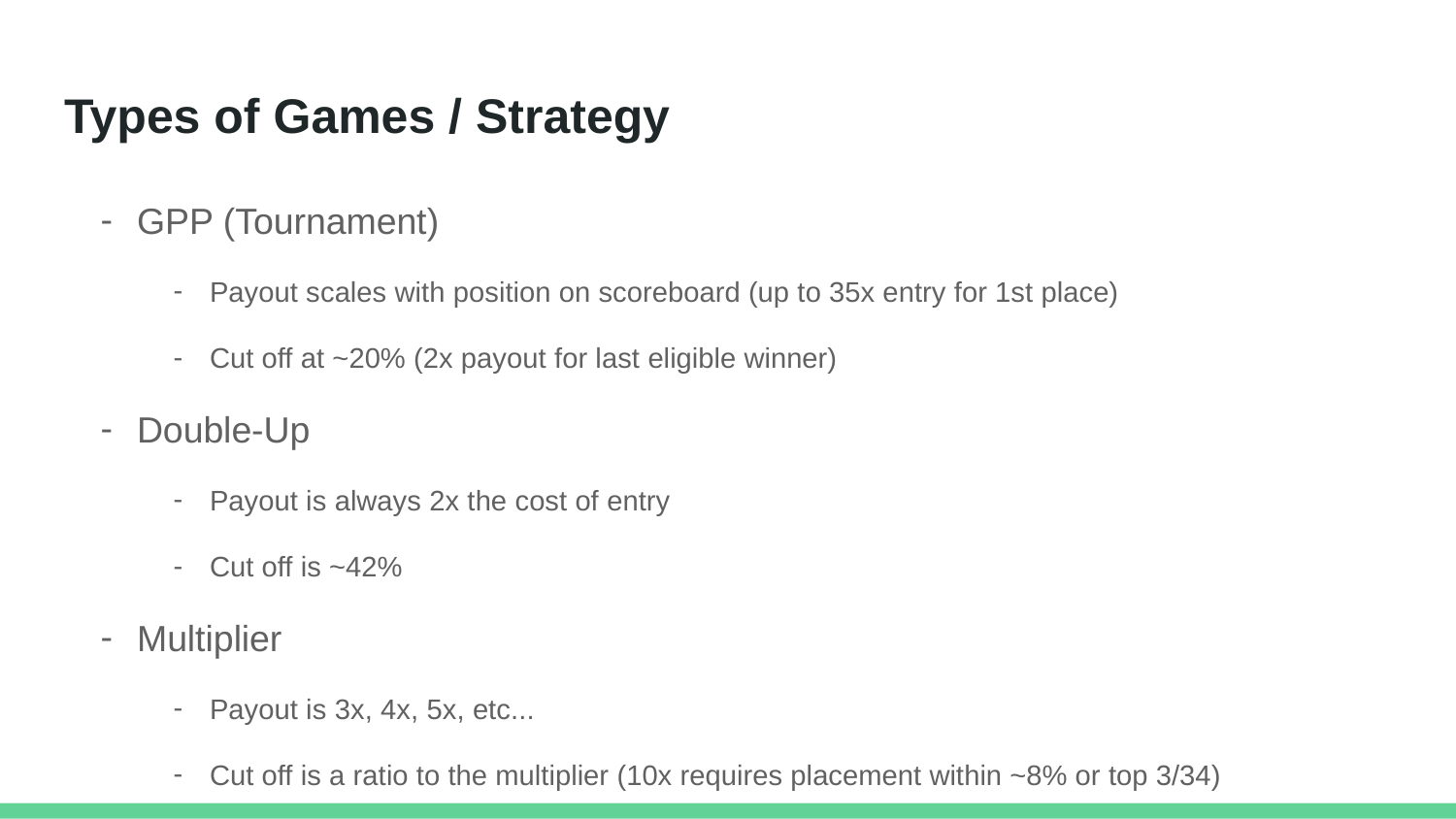

# Types of Games / Strategy
GPP (Tournament)
Payout scales with position on scoreboard (up to 35x entry for 1st place)
Cut off at ~20% (2x payout for last eligible winner)
Double-Up
Payout is always 2x the cost of entry
Cut off is ~42%
Multiplier
Payout is 3x, 4x, 5x, etc...
Cut off is a ratio to the multiplier (10x requires placement within ~8% or top 3/34)
H2H / 50/50
Payout is ~1.8x
Cut off is top 50%